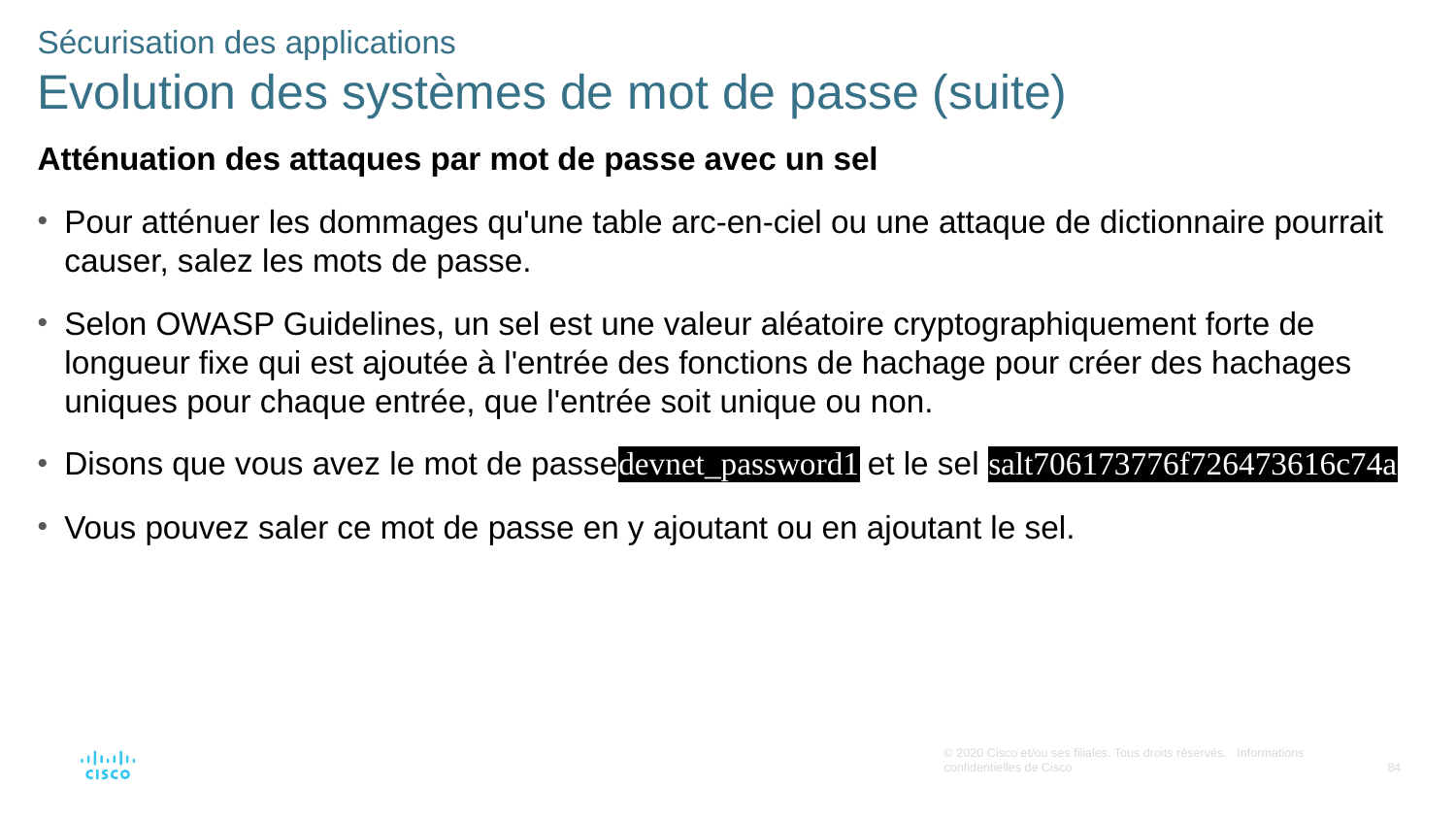

Sécurisation des applications
Evolution des systèmes de mot de passe (suite)
Atténuation des attaques par mot de passe avec un sel
Pour atténuer les dommages qu'une table arc-en-ciel ou une attaque de dictionnaire pourrait causer, salez les mots de passe.
Selon OWASP Guidelines, un sel est une valeur aléatoire cryptographiquement forte de longueur fixe qui est ajoutée à l'entrée des fonctions de hachage pour créer des hachages uniques pour chaque entrée, que l'entrée soit unique ou non.
Disons que vous avez le mot de passedevnet_password1 et le sel salt706173776f726473616c74a
Vous pouvez saler ce mot de passe en y ajoutant ou en ajoutant le sel.